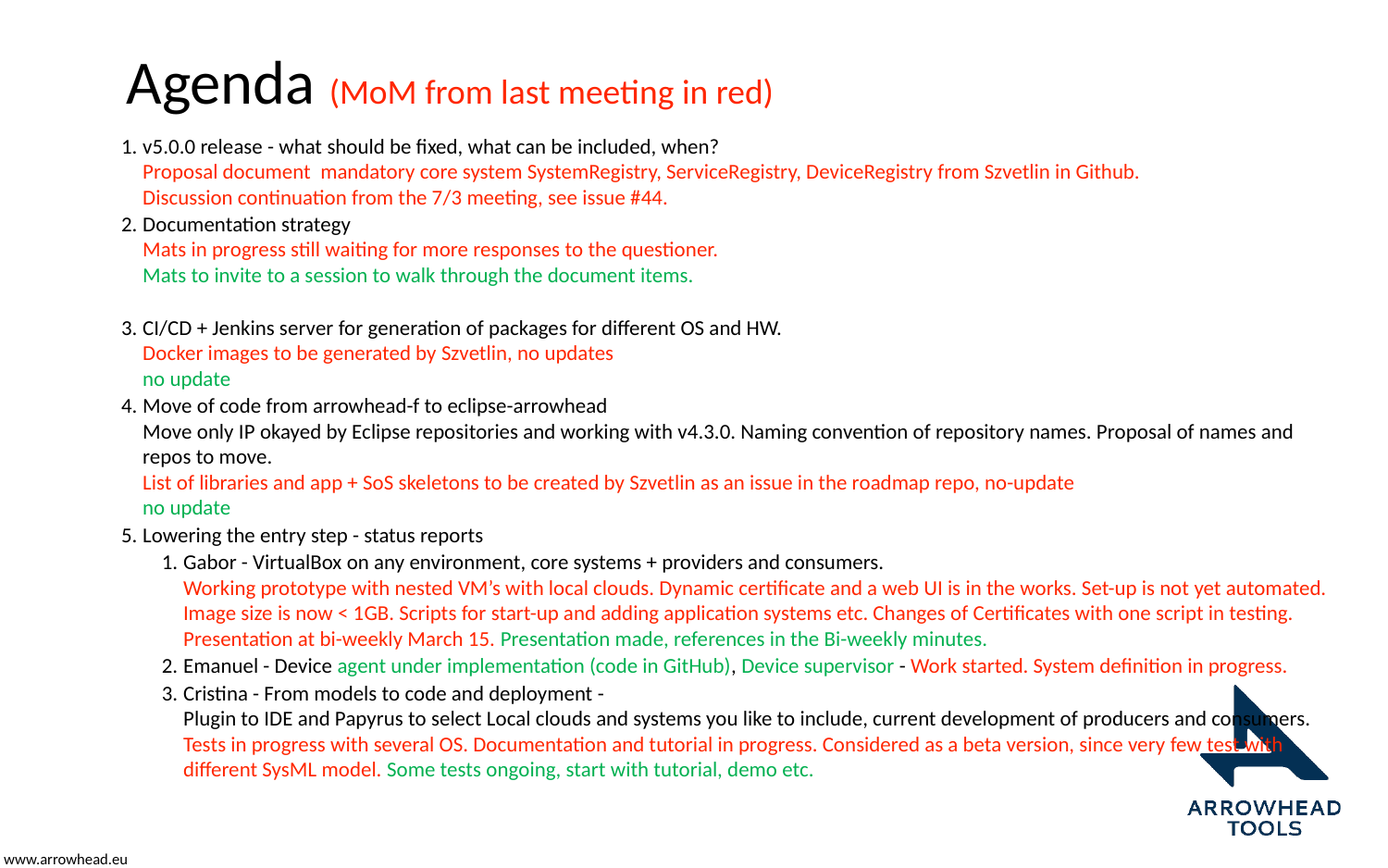

# Agenda (MoM from last meeting in red)
v5.0.0 release - what should be fixed, what can be included, when?
Proposal document  mandatory core system SystemRegistry, ServiceRegistry, DeviceRegistry from Szvetlin in Github.
Discussion continuation from the 7/3 meeting, see issue #44.
Documentation strategy
Mats in progress still waiting for more responses to the questioner.
Mats to invite to a session to walk through the document items.
CI/CD + Jenkins server for generation of packages for different OS and HW.
Docker images to be generated by Szvetlin, no updates
no update
Move of code from arrowhead-f to eclipse-arrowhead
Move only IP okayed by Eclipse repositories and working with v4.3.0. Naming convention of repository names. Proposal of names and repos to move.
List of libraries and app + SoS skeletons to be created by Szvetlin as an issue in the roadmap repo, no-update
no update
Lowering the entry step - status reports
Gabor - VirtualBox on any environment, core systems + providers and consumers.
Working prototype with nested VM’s with local clouds. Dynamic certificate and a web UI is in the works. Set-up is not yet automated. Image size is now < 1GB. Scripts for start-up and adding application systems etc. Changes of Certificates with one script in testing.
Presentation at bi-weekly March 15. Presentation made, references in the Bi-weekly minutes.
Emanuel - Device agent under implementation (code in GitHub), Device supervisor - Work started. System definition in progress.
Cristina - From models to code and deployment -
Plugin to IDE and Papyrus to select Local clouds and systems you like to include, current development of producers and consumers.
Tests in progress with several OS. Documentation and tutorial in progress. Considered as a beta version, since very few test with different SysML model. Some tests ongoing, start with tutorial, demo etc.